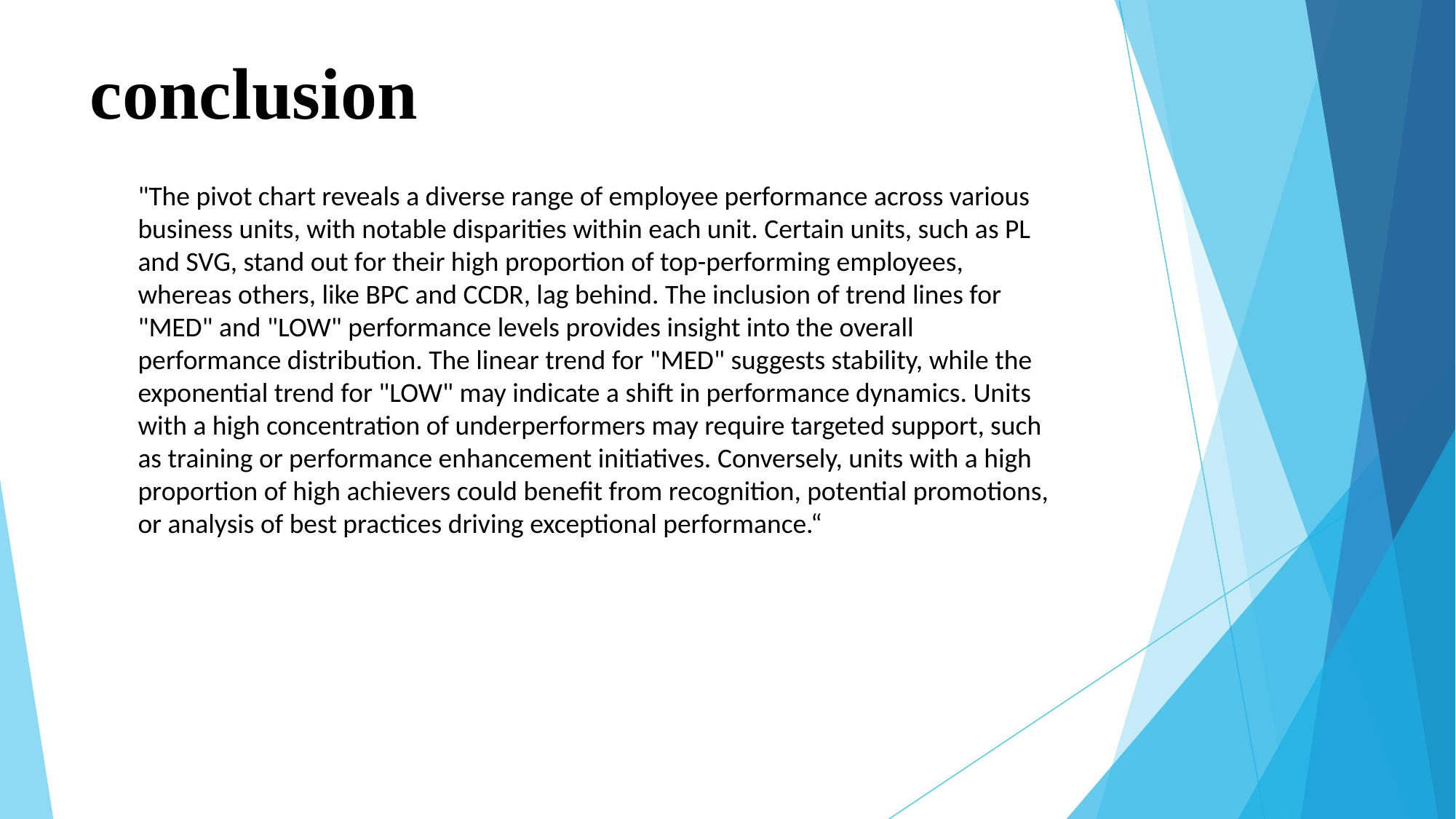

# conclusion
"The pivot chart reveals a diverse range of employee performance across various business units, with notable disparities within each unit. Certain units, such as PL and SVG, stand out for their high proportion of top-performing employees, whereas others, like BPC and CCDR, lag behind. The inclusion of trend lines for "MED" and "LOW" performance levels provides insight into the overall performance distribution. The linear trend for "MED" suggests stability, while the exponential trend for "LOW" may indicate a shift in performance dynamics. Units with a high concentration of underperformers may require targeted support, such as training or performance enhancement initiatives. Conversely, units with a high proportion of high achievers could benefit from recognition, potential promotions, or analysis of best practices driving exceptional performance.“